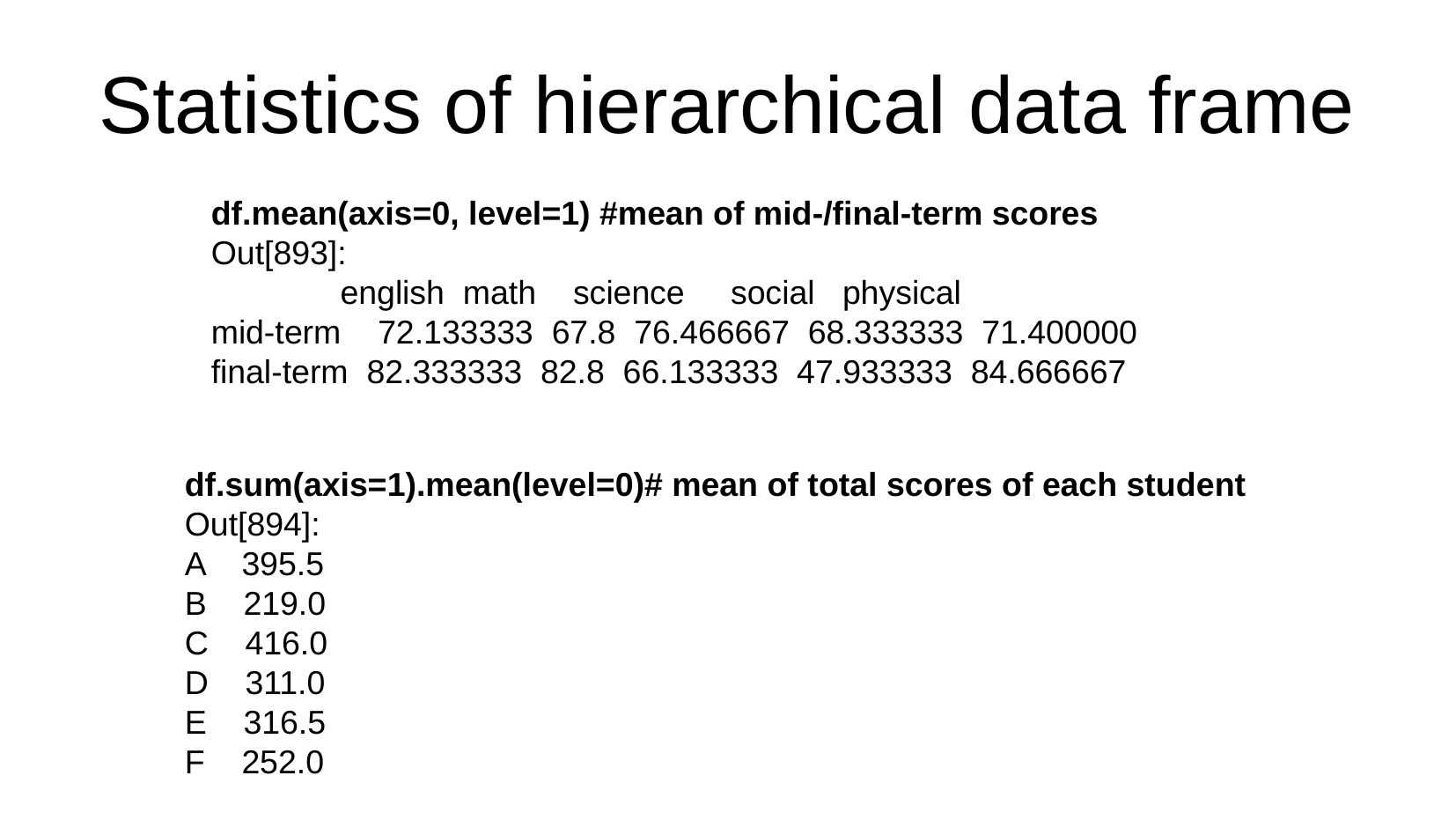

Statistics of hierarchical data frame
df.mean(axis=0, level=1) #mean of mid-/final-term scores
Out[893]:
              english  math    science     social   physical
mid-term    72.133333  67.8  76.466667  68.333333  71.400000
final-term  82.333333  82.8  66.133333  47.933333  84.666667
df.sum(axis=1).mean(level=0)# mean of total scores of each student
Out[894]:
A    395.5
B    219.0
C    416.0
D    311.0
E    316.5
F    252.0